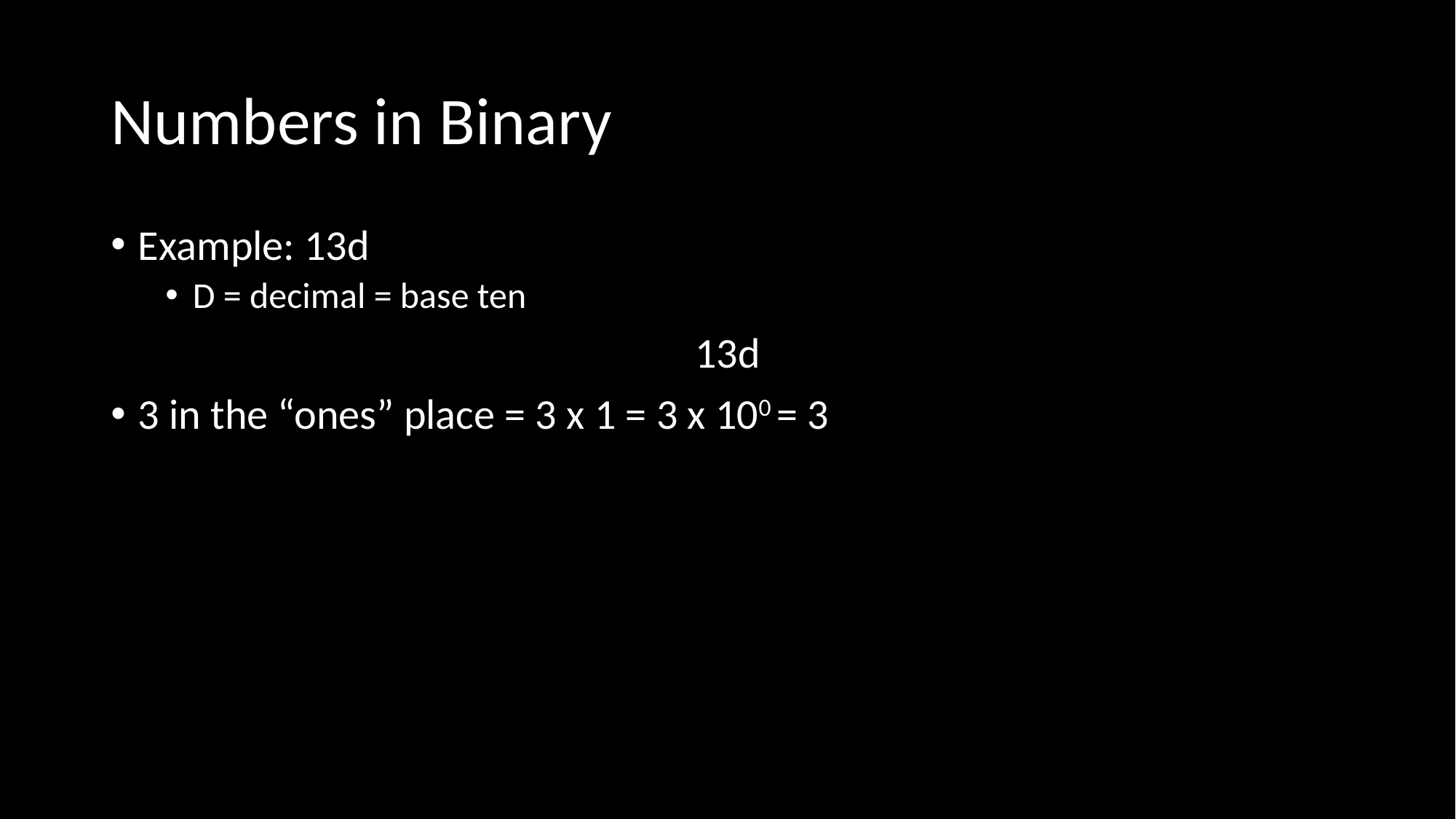

# Numbers in Binary
Example: 13d
D = decimal = base ten
13d
3 in the “ones” place = 3 x 1 = 3 x 100 = 3